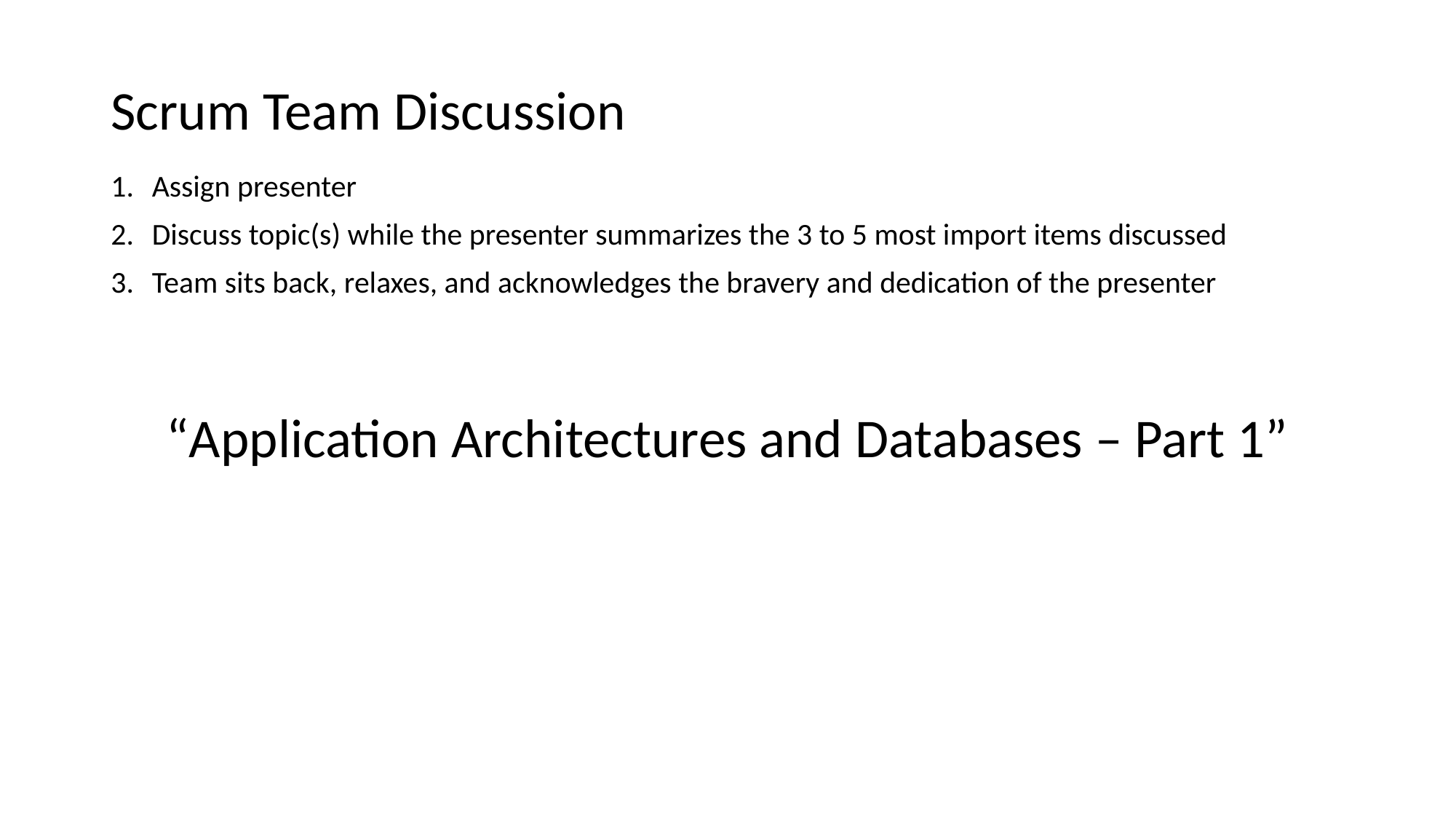

# Scrum Team Discussion
Assign presenter
Discuss topic(s) while the presenter summarizes the 3 to 5 most import items discussed
Team sits back, relaxes, and acknowledges the bravery and dedication of the presenter

“Application Architectures and Databases – Part 1”